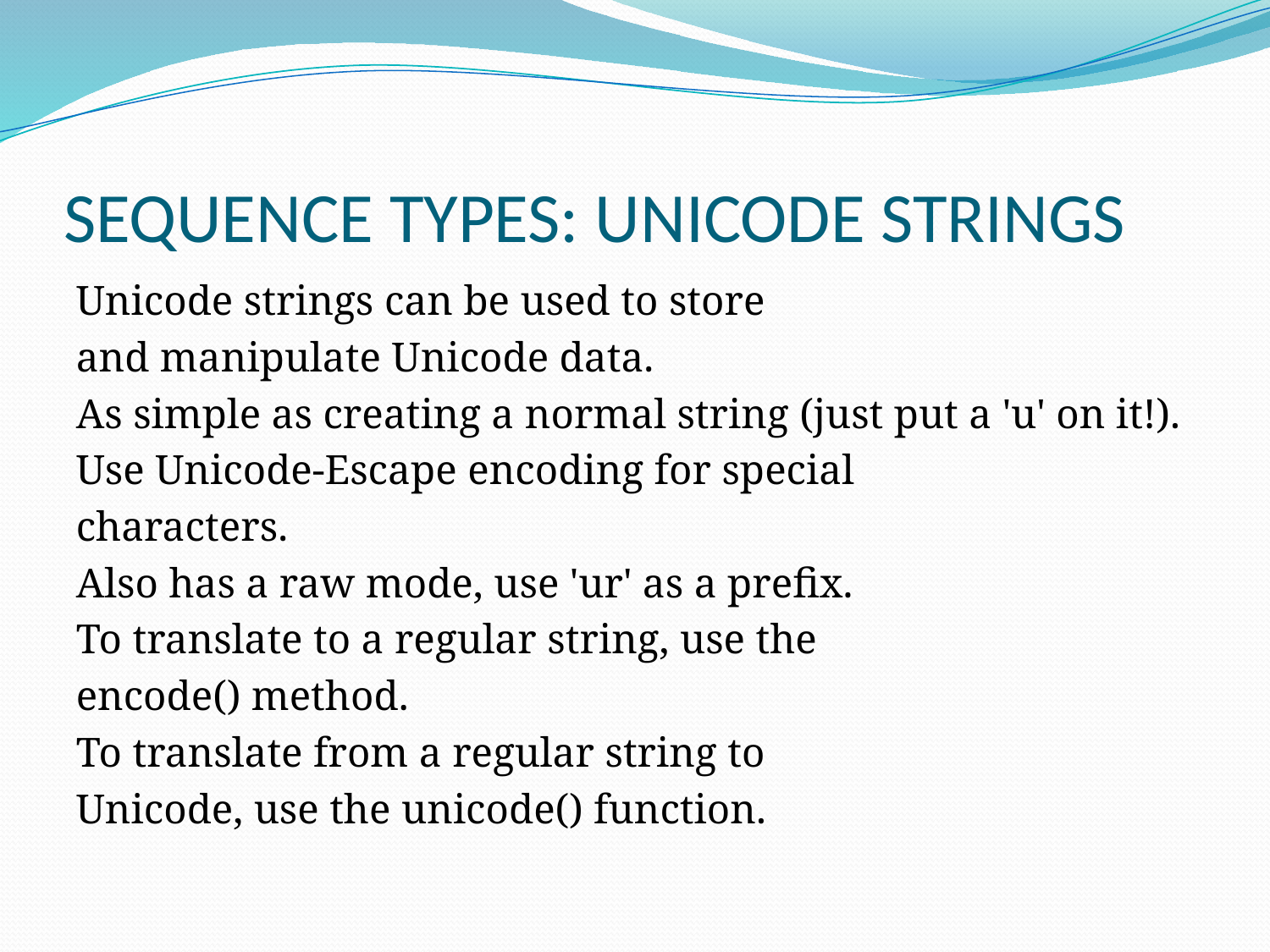

# SEQUENCE TYPES: UNICODE STRINGS
Unicode strings can be used to store
and manipulate Unicode data.
As simple as creating a normal string (just put a 'u' on it!).
Use Unicode-Escape encoding for special
characters.
Also has a raw mode, use 'ur' as a prefix.
To translate to a regular string, use the
encode() method.
To translate from a regular string to
Unicode, use the unicode() function.